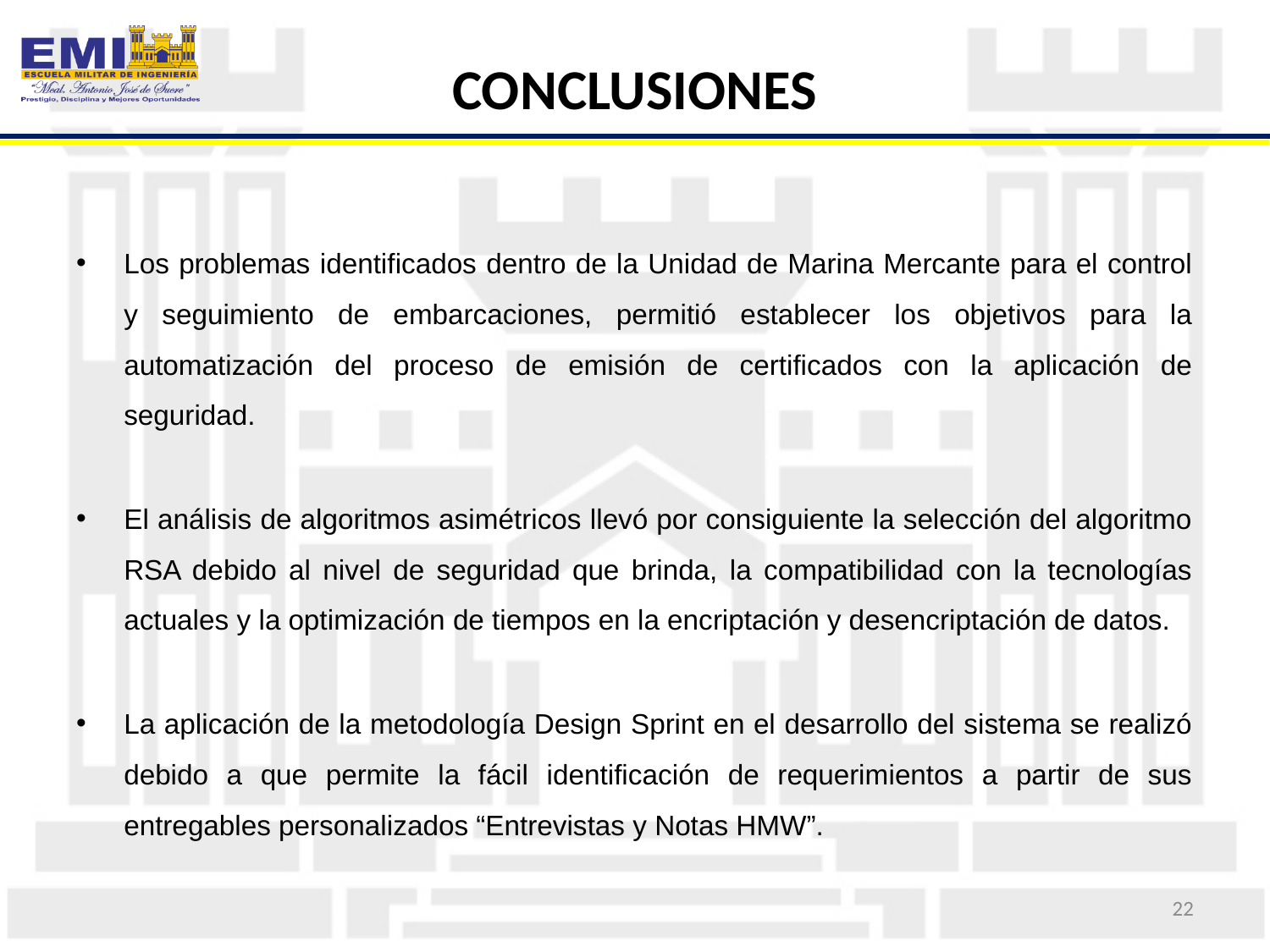

# CONCLUSIONES
Los problemas identificados dentro de la Unidad de Marina Mercante para el control y seguimiento de embarcaciones, permitió establecer los objetivos para la automatización del proceso de emisión de certificados con la aplicación de seguridad.
El análisis de algoritmos asimétricos llevó por consiguiente la selección del algoritmo RSA debido al nivel de seguridad que brinda, la compatibilidad con la tecnologías actuales y la optimización de tiempos en la encriptación y desencriptación de datos.
La aplicación de la metodología Design Sprint en el desarrollo del sistema se realizó debido a que permite la fácil identificación de requerimientos a partir de sus entregables personalizados “Entrevistas y Notas HMW”.
22